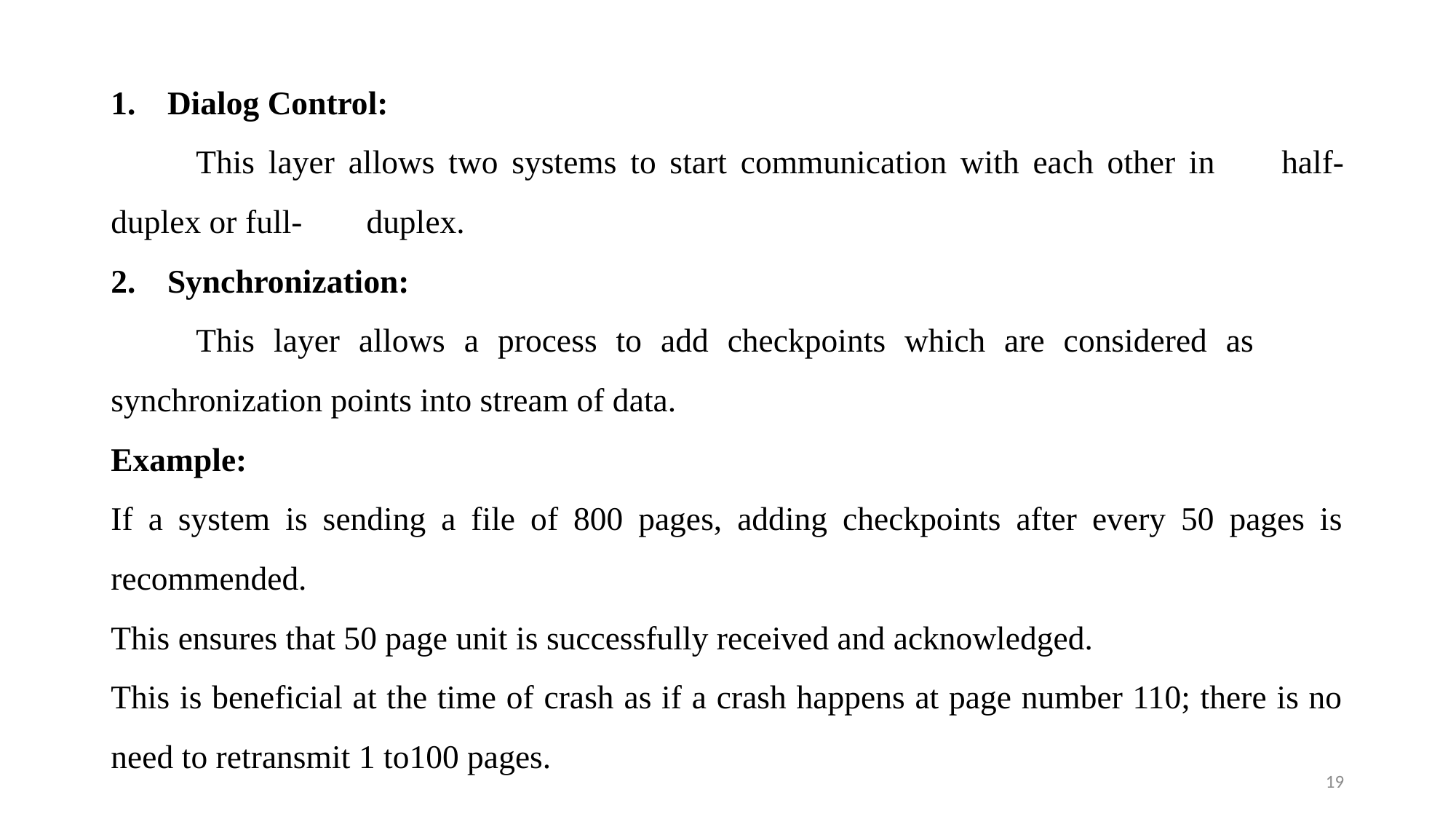

Dialog Control:
	This layer allows two systems to start communication with each other in 	half-duplex or full-	duplex.
Synchronization:
	This layer allows a process to add checkpoints which are considered as 	synchronization points into stream of data.
Example:
If a system is sending a file of 800 pages, adding checkpoints after every 50 pages is recommended.
This ensures that 50 page unit is successfully received and acknowledged.
This is beneficial at the time of crash as if a crash happens at page number 110; there is no need to retransmit 1 to100 pages.

19